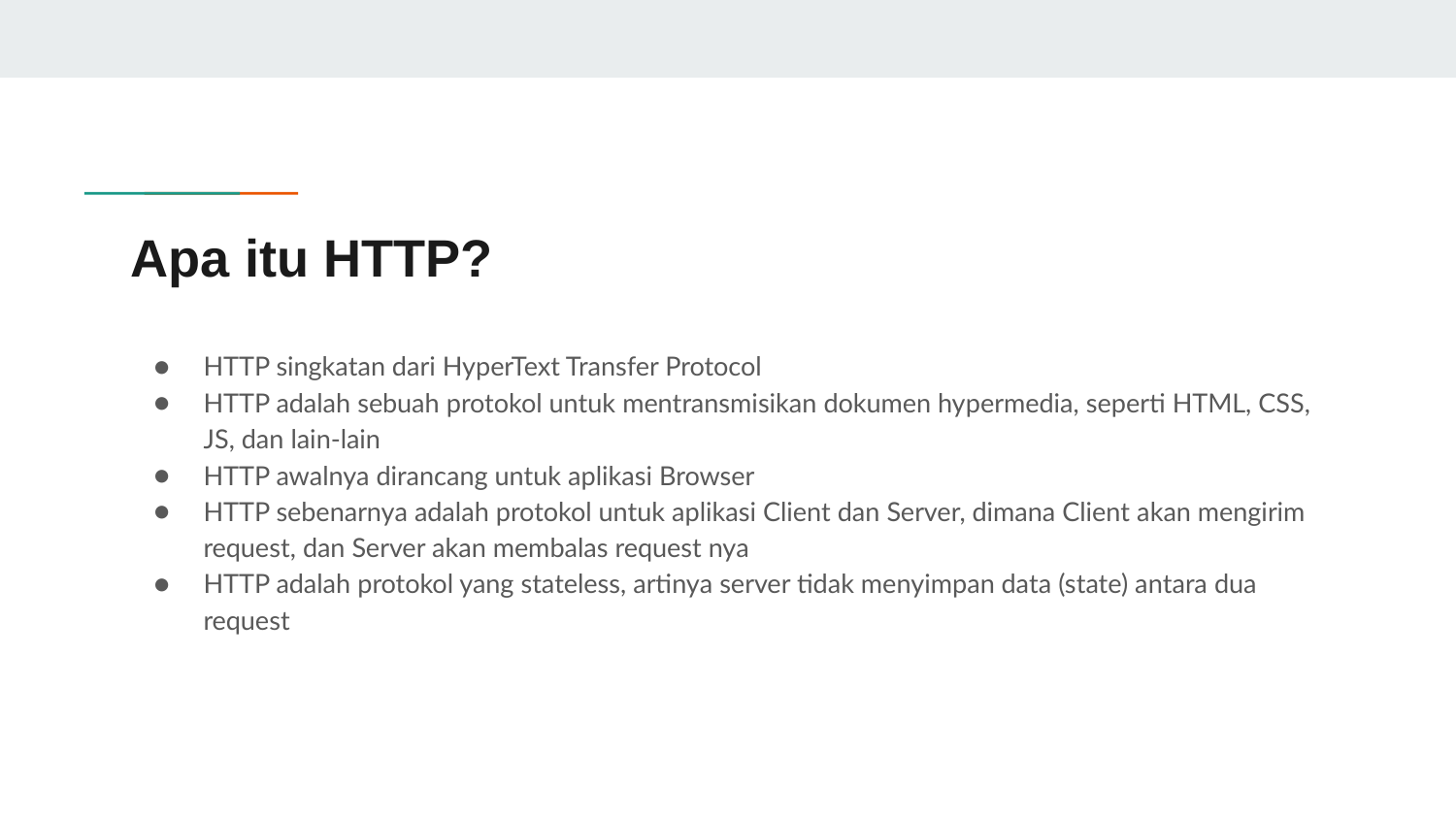

# Apa itu HTTP?
HTTP singkatan dari HyperText Transfer Protocol
HTTP adalah sebuah protokol untuk mentransmisikan dokumen hypermedia, seperti HTML, CSS, JS, dan lain-lain
HTTP awalnya dirancang untuk aplikasi Browser
HTTP sebenarnya adalah protokol untuk aplikasi Client dan Server, dimana Client akan mengirim request, dan Server akan membalas request nya
HTTP adalah protokol yang stateless, artinya server tidak menyimpan data (state) antara dua request